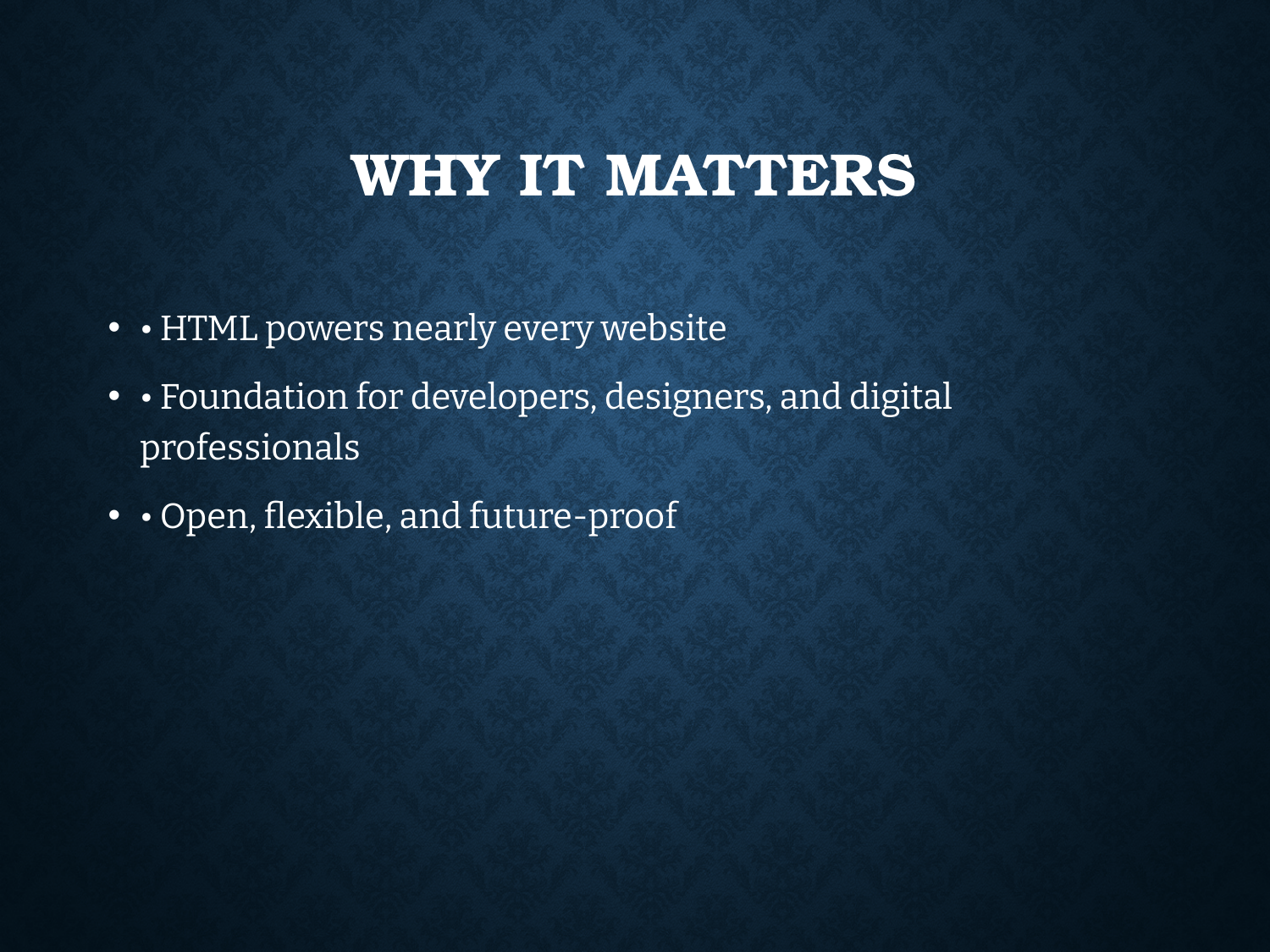

# Why It Matters
• HTML powers nearly every website
• Foundation for developers, designers, and digital professionals
• Open, flexible, and future-proof